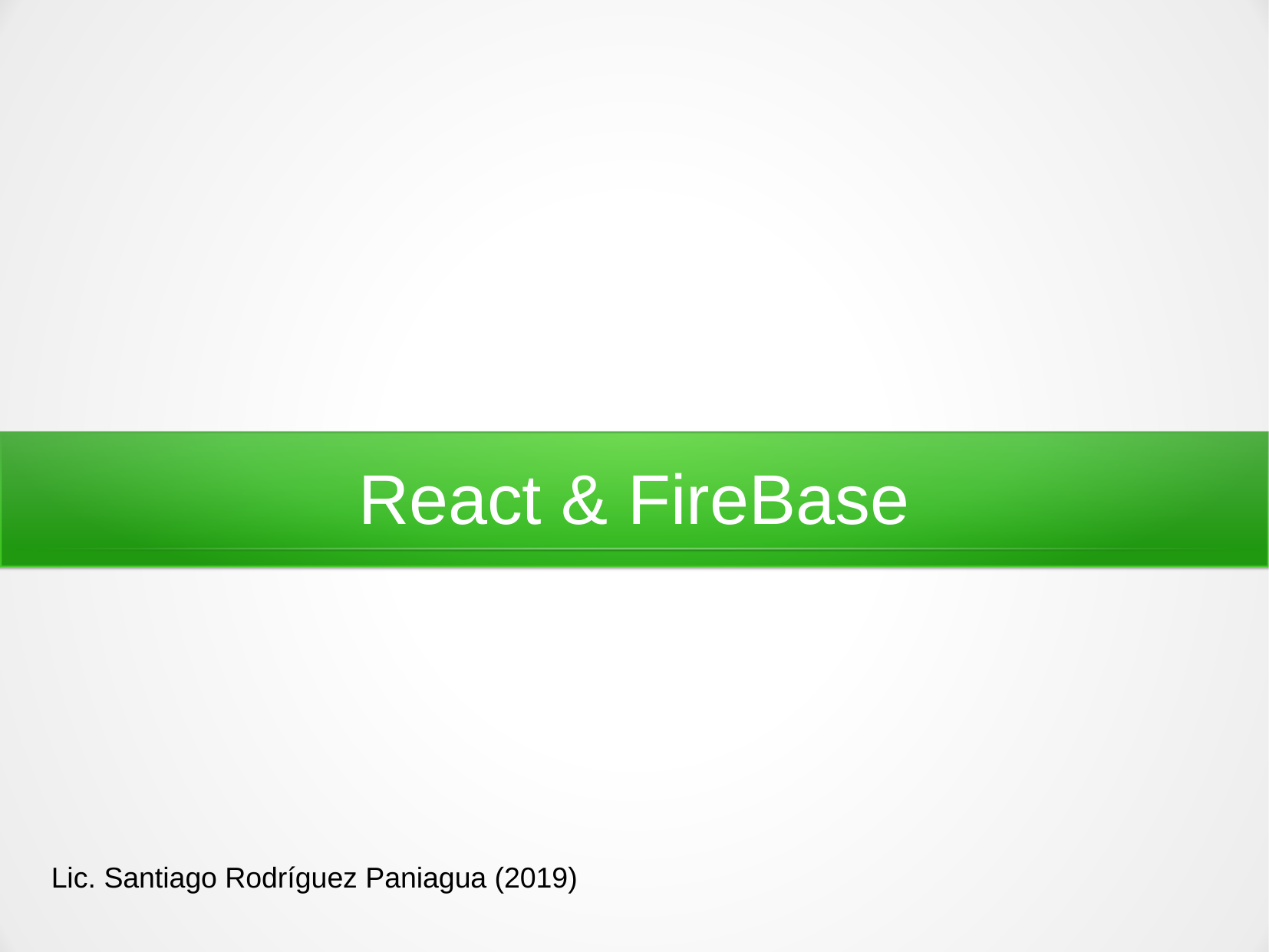

React & FireBase
Lic. Santiago Rodríguez Paniagua (2019)